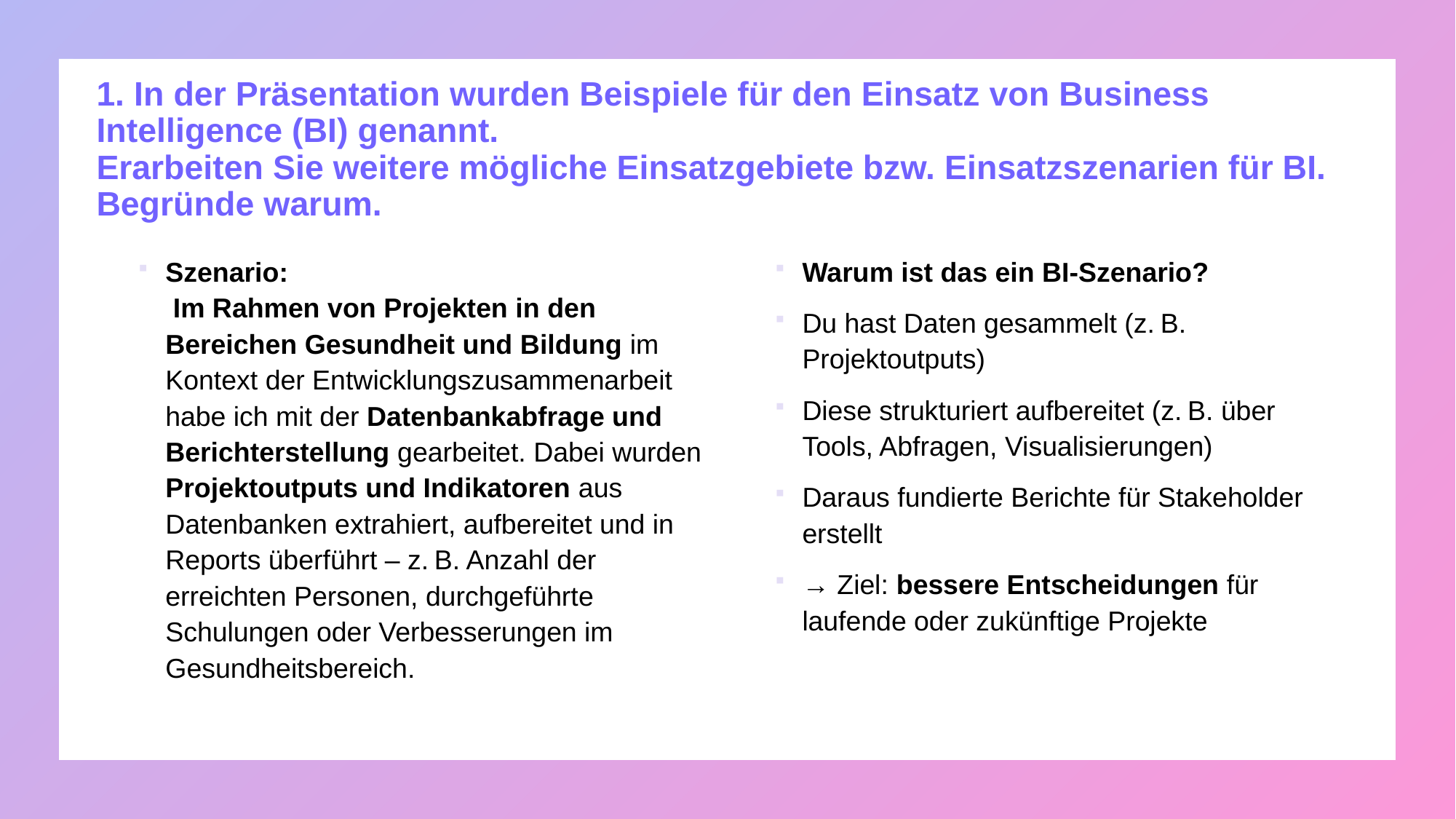

# 1. In der Präsentation wurden Beispiele für den Einsatz von Business Intelligence (BI) genannt.
Erarbeiten Sie weitere mögliche Einsatzgebiete bzw. Einsatzszenarien für BI.
Begründe warum.
Szenario:
 Im Rahmen von Projekten in den Bereichen Gesundheit und Bildung im Kontext der Entwicklungszusammenarbeit habe ich mit der Datenbankabfrage und Berichterstellung gearbeitet. Dabei wurden Projektoutputs und Indikatoren aus Datenbanken extrahiert, aufbereitet und in Reports überführt – z. B. Anzahl der erreichten Personen, durchgeführte Schulungen oder Verbesserungen im Gesundheitsbereich.
Warum ist das ein BI-Szenario?
Du hast Daten gesammelt (z. B. Projektoutputs)
Diese strukturiert aufbereitet (z. B. über Tools, Abfragen, Visualisierungen)
Daraus fundierte Berichte für Stakeholder erstellt
→ Ziel: bessere Entscheidungen für laufende oder zukünftige Projekte